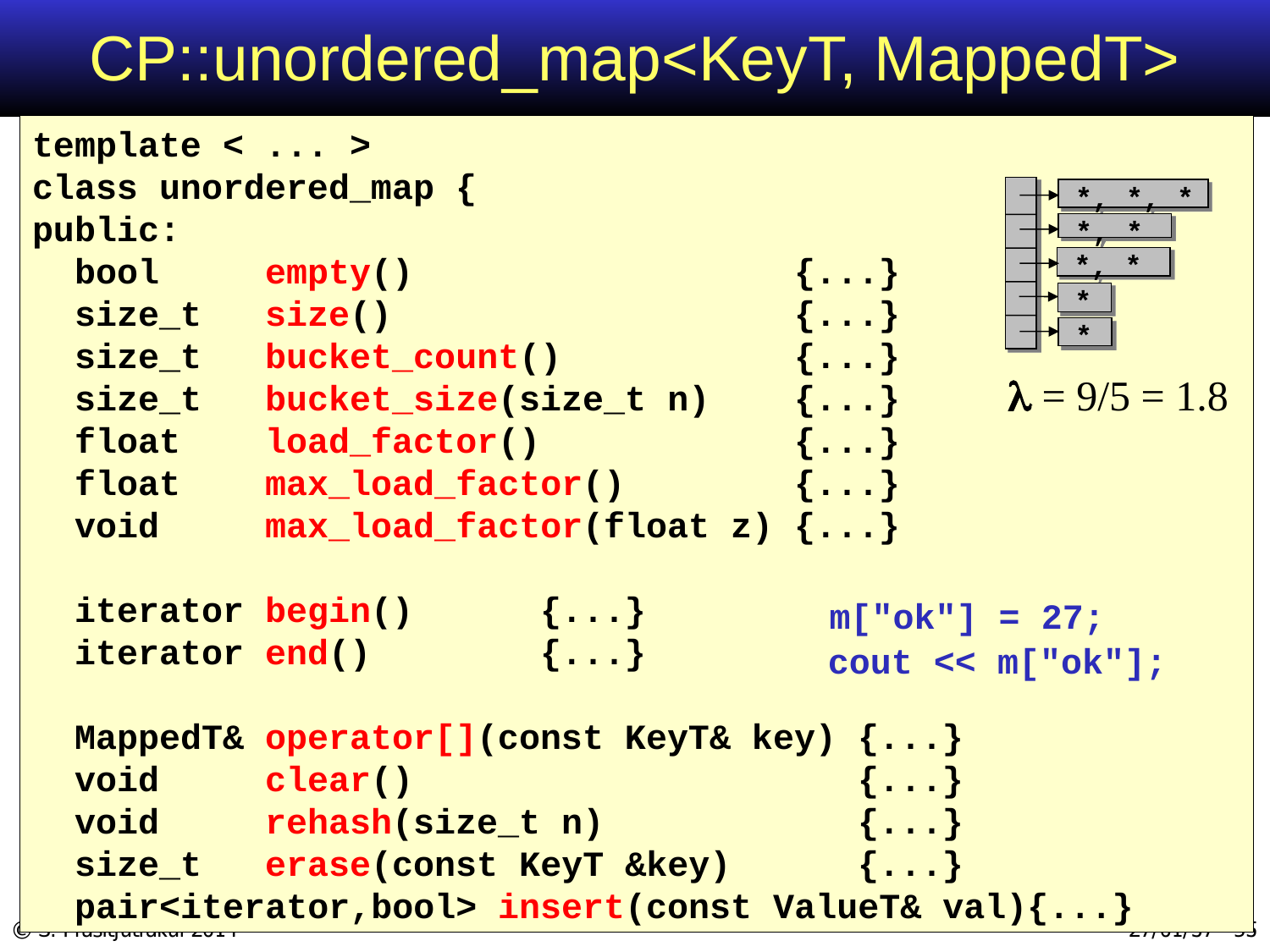

# CP::unordered_map<KeyT, MappedT>
template < ... >
class unordered_map {
public:
  bool     empty() 			{...}
  size_t   size() 			{...}
  size_t   bucket_count() 		{...}
  size_t   bucket_size(size_t n) 	{...}
  float    load_factor() 		{...}
  float    max_load_factor() 		{...}
  void     max_load_factor(float z) {...}

  iterator begin() 	{...}
  iterator end() 		{...}

  MappedT& operator[](const KeyT& key) {...}
  void     clear() 			   {...}
  void     rehash(size_t n) 		   {...}
  size_t   erase(const KeyT &key) 	   {...}
  pair<iterator,bool> insert(const ValueT& val){...}

 *, *, *

 *, *

 *, *

 *

 *

λ = 9/5 = 1.8
m["ok"] = 27;
cout << m["ok"];